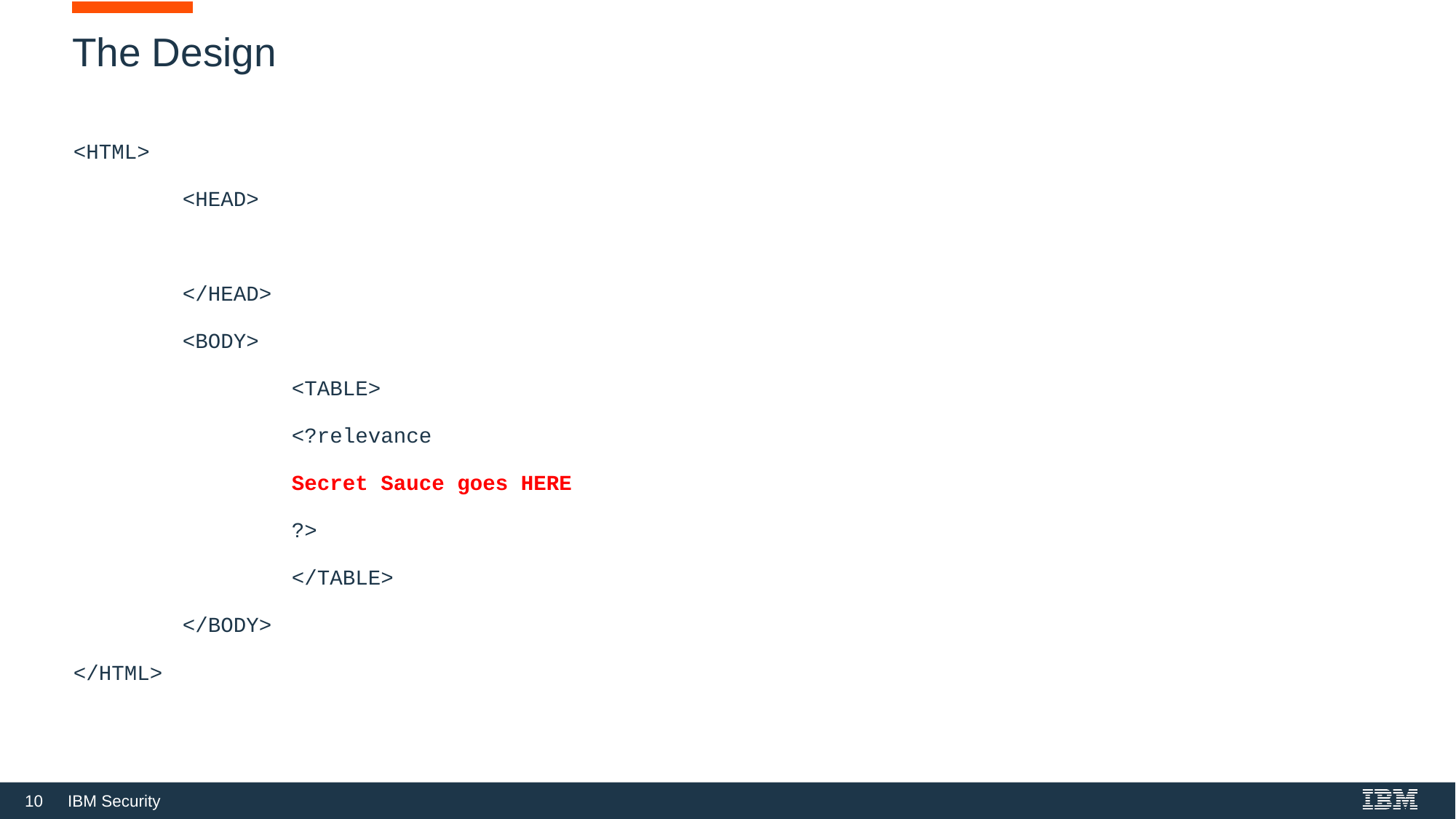

# The Design
<HTML>
	<HEAD>

	</HEAD>
	<BODY>
		<TABLE>
		<?relevance
		Secret Sauce goes HERE
		?>
		</TABLE>
	</BODY>
</HTML>